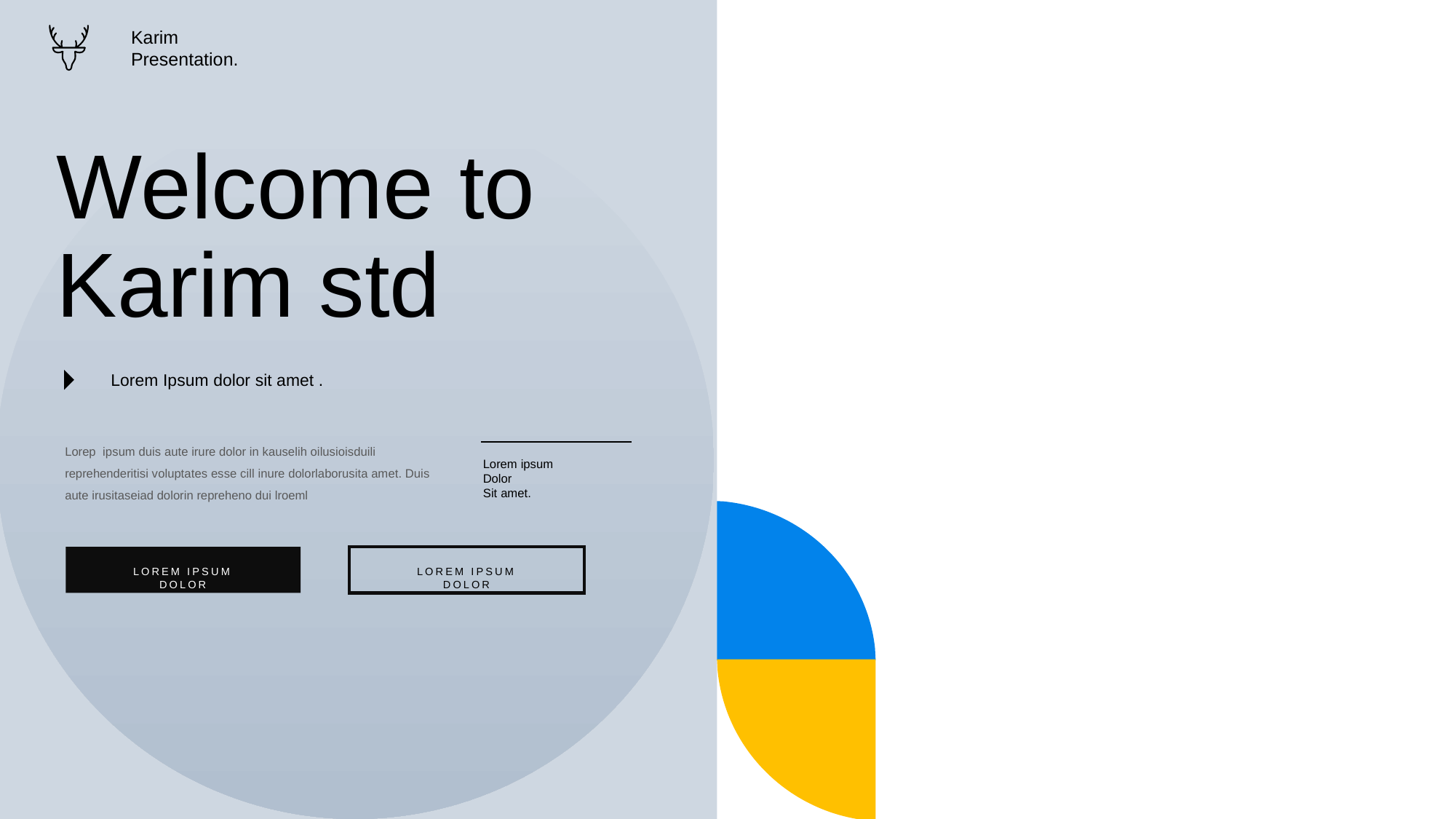

Karim
Presentation.

Welcome to
Karim std

Lorem Ipsum dolor sit amet .

Lorep  ipsum duis aute irure dolor in kauselih oilusioisduili reprehenderitisi voluptates esse cill inure dolorlaborusita amet. Duis aute irusitaseiad dolorin repreheno dui lroeml
Lorem ipsum
Dolor
Sit amet.

LOREM IPSUM DOLOR
LOREM IPSUM DOLOR